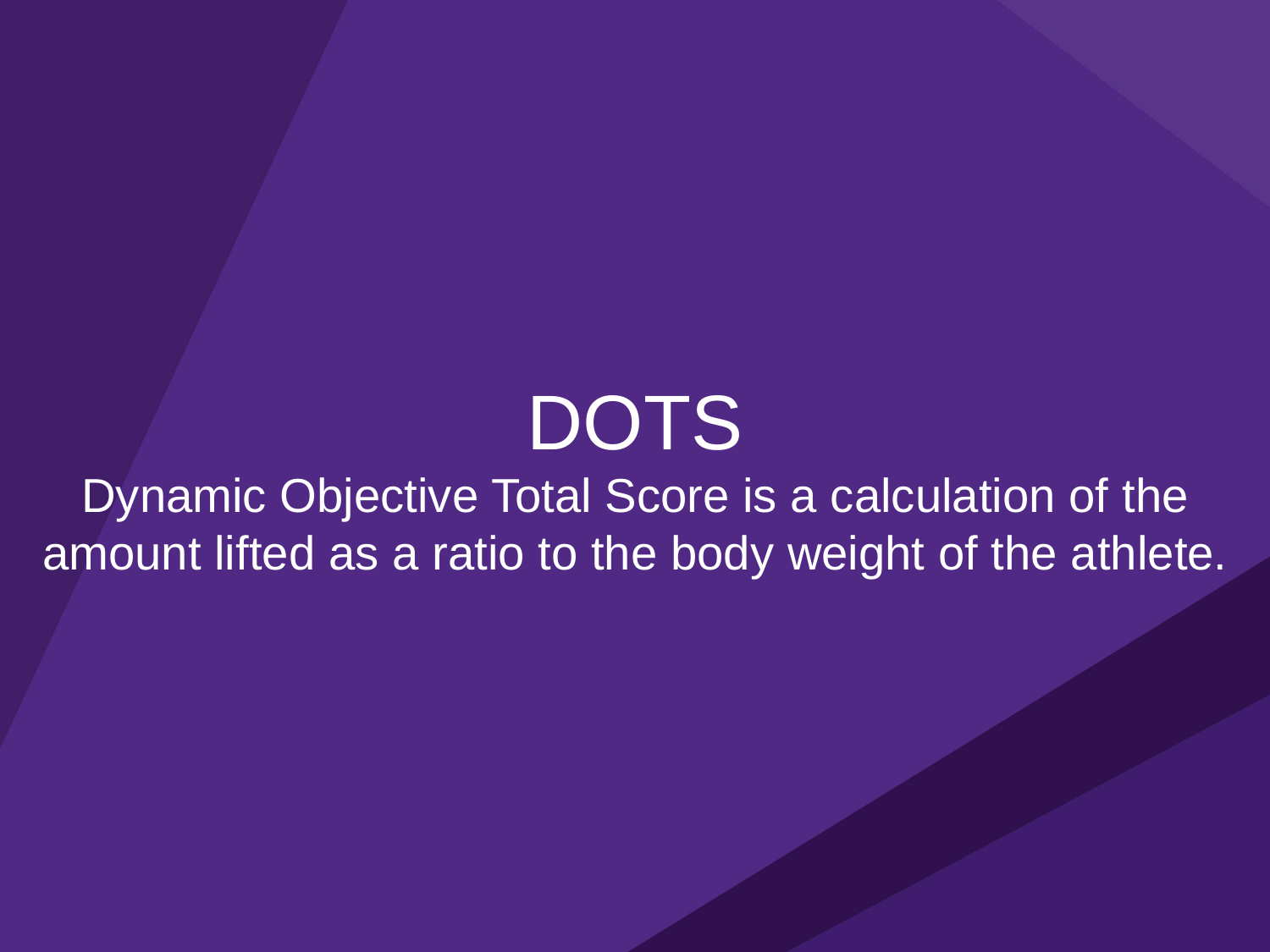

# DOTS Dynamic Objective Total Score is a calculation of the amount lifted as a ratio to the body weight of the athlete.